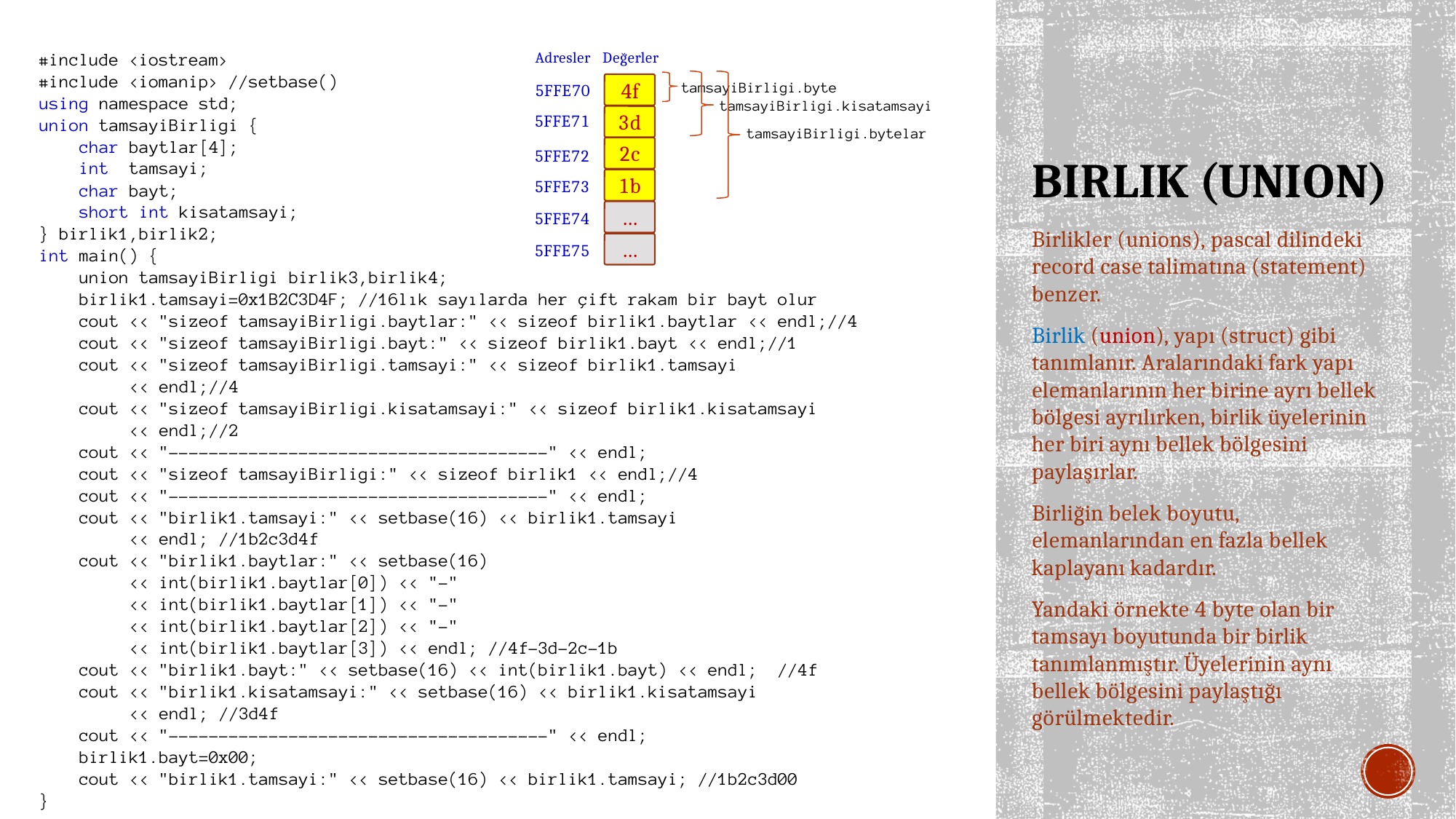

Değerler
Adresler

tamsayiBirligi.byte
5FFE70
4f
tamsayiBirligi.kisatamsayi
5FFE71
3d
tamsayiBirligi.bytelar
2c
5FFE72
1b
5FFE73
…
5FFE74
…
5FFE75
#include <iostream>
#include <iomanip> //setbase()
using namespace std;
union tamsayiBirligi {
    char baytlar[4];
    int  tamsayi;
    char bayt;
    short int kisatamsayi;
} birlik1,birlik2;
int main() {
    union tamsayiBirligi birlik3,birlik4;
    birlik1.tamsayi=0x1B2C3D4F; //16lık sayılarda her çift rakam bir bayt olur
    cout << "sizeof tamsayiBirligi.baytlar:" << sizeof birlik1.baytlar << endl;//4
    cout << "sizeof tamsayiBirligi.bayt:" << sizeof birlik1.bayt << endl;//1
    cout << "sizeof tamsayiBirligi.tamsayi:" << sizeof birlik1.tamsayi
         << endl;//4
    cout << "sizeof tamsayiBirligi.kisatamsayi:" << sizeof birlik1.kisatamsayi
         << endl;//2
    cout << "--------------------------------------" << endl;
    cout << "sizeof tamsayiBirligi:" << sizeof birlik1 << endl;//4
    cout << "--------------------------------------" << endl;
    cout << "birlik1.tamsayi:" << setbase(16) << birlik1.tamsayi
         << endl; //1b2c3d4f
    cout << "birlik1.baytlar:" << setbase(16)
         << int(birlik1.baytlar[0]) << "-"
         << int(birlik1.baytlar[1]) << "-"
         << int(birlik1.baytlar[2]) << "-"
         << int(birlik1.baytlar[3]) << endl; //4f-3d-2c-1b
    cout << "birlik1.bayt:" << setbase(16) << int(birlik1.bayt) << endl;  //4f
    cout << "birlik1.kisatamsayi:" << setbase(16) << birlik1.kisatamsayi
         << endl; //3d4f
    cout << "--------------------------------------" << endl;
    birlik1.bayt=0x00;
    cout << "birlik1.tamsayi:" << setbase(16) << birlik1.tamsayi; //1b2c3d00
}
# BIRLIK (UNION)
Birlikler (unions), pascal dilindeki record case talimatına (statement) benzer.
Birlik (union), yapı (struct) gibi tanımlanır. Aralarındaki fark yapı elemanlarının her birine ayrı bellek bölgesi ayrılırken, birlik üyelerinin her biri aynı bellek bölgesini paylaşırlar.
Birliğin belek boyutu, elemanlarından en fazla bellek kaplayanı kadardır.
Yandaki örnekte 4 byte olan bir tamsayı boyutunda bir birlik tanımlanmıştır. Üyelerinin aynı bellek bölgesini paylaştığı görülmektedir.